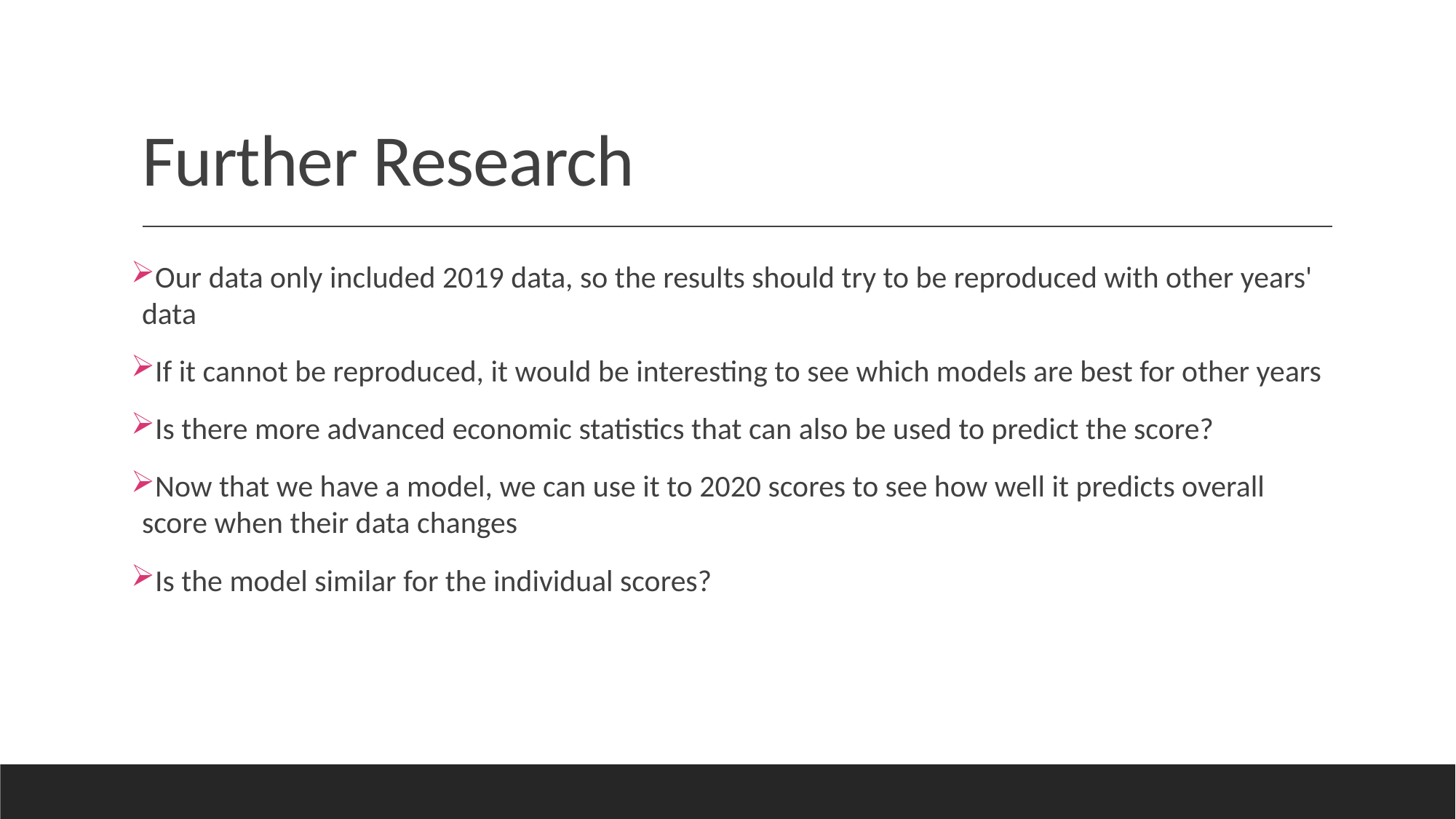

# Further Research
Our data only included 2019 data, so the results should try to be reproduced with other years' data
If it cannot be reproduced, it would be interesting to see which models are best for other years
Is there more advanced economic statistics that can also be used to predict the score?
Now that we have a model, we can use it to 2020 scores to see how well it predicts overall score when their data changes
Is the model similar for the individual scores?